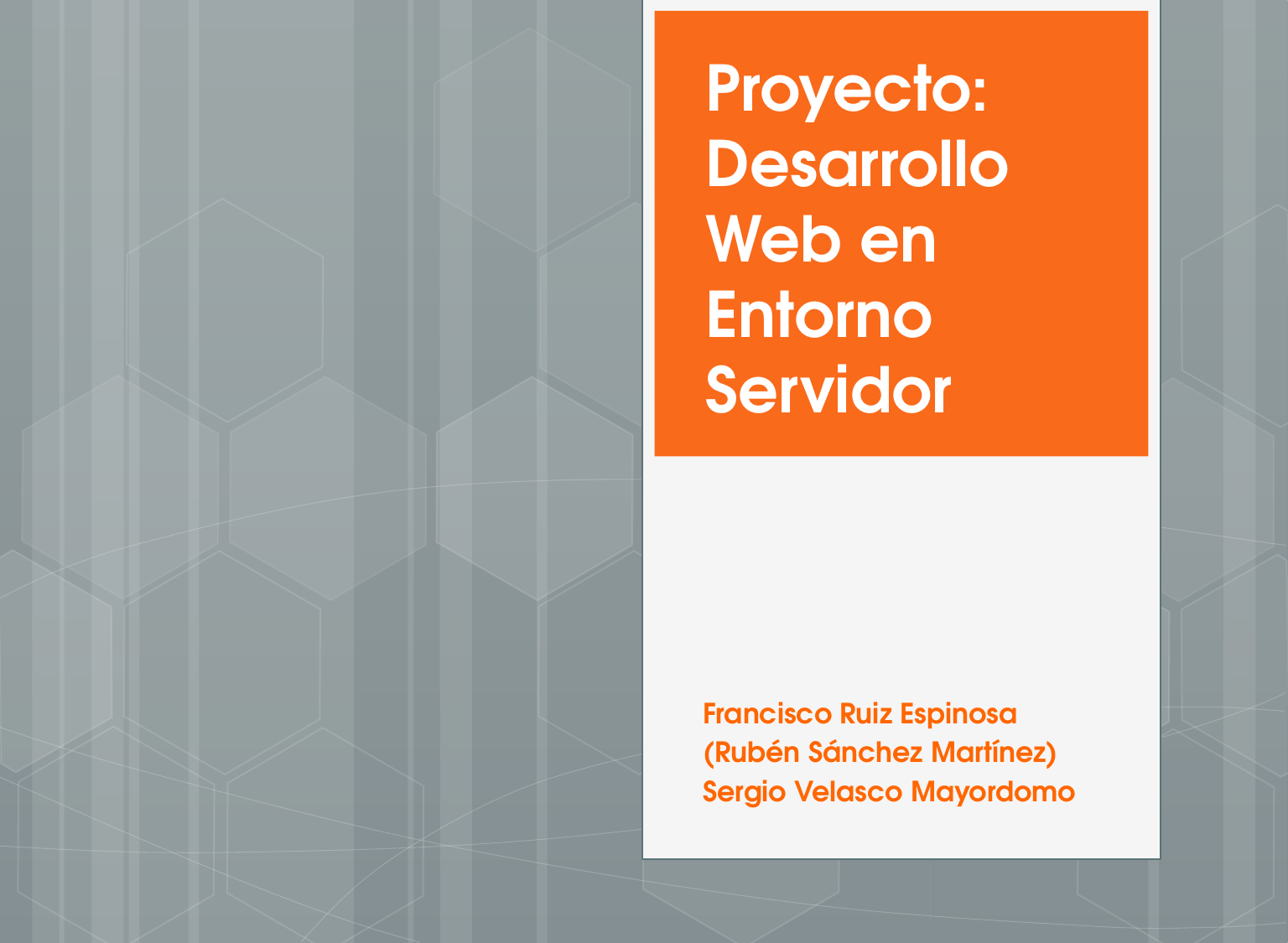

# Proyecto: Desarrollo Web en Entorno Servidor
Francisco Ruiz Espinosa
(Rubén Sánchez Martínez)
Sergio Velasco Mayordomo